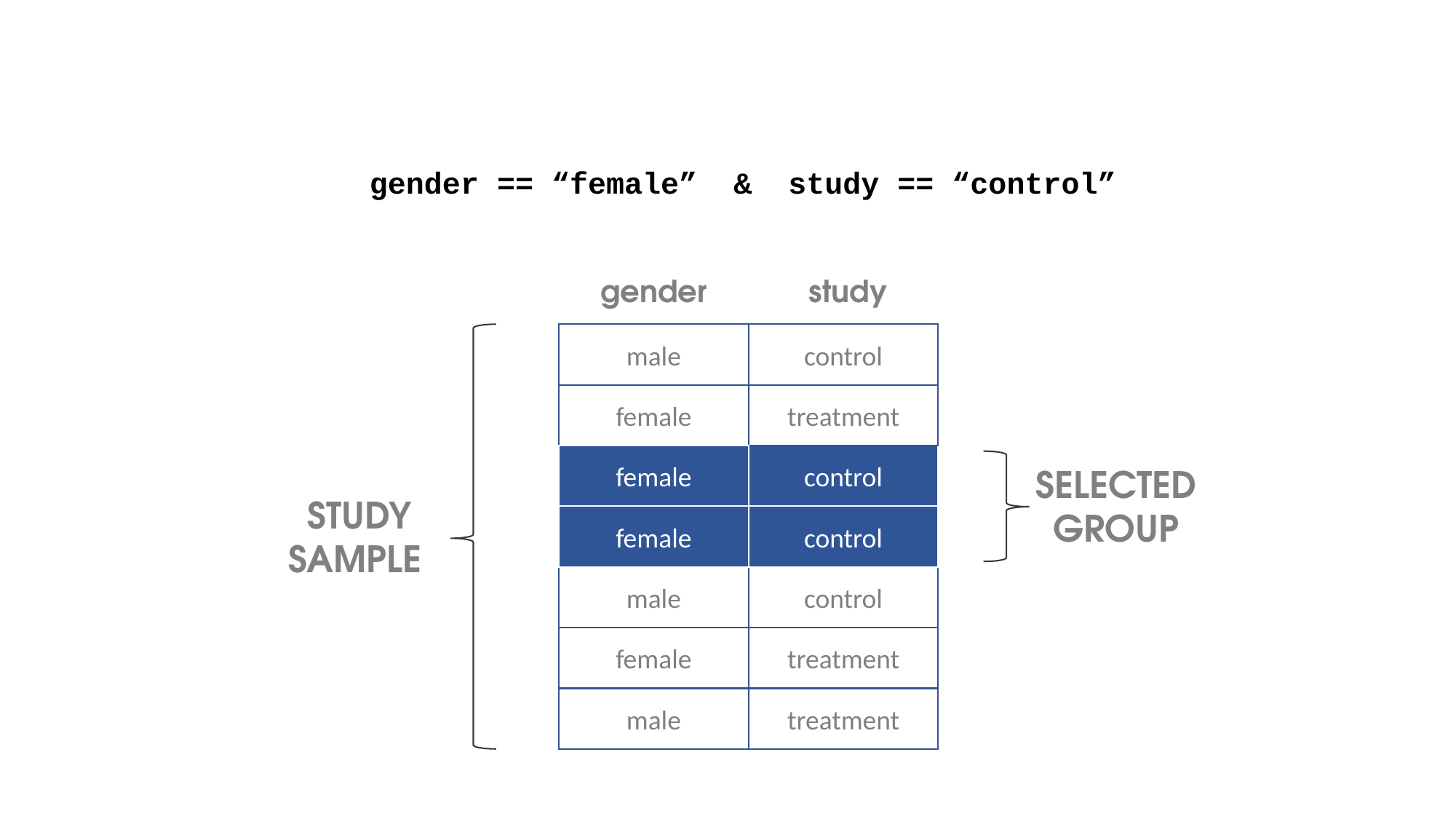

gender == “female”  &  study == “control”

male
control
female
treatment
female
Female
control

Selected
Group
Study
Sample
female
Female
control
control
male
control
female
treatment
male
treatment
study
gender